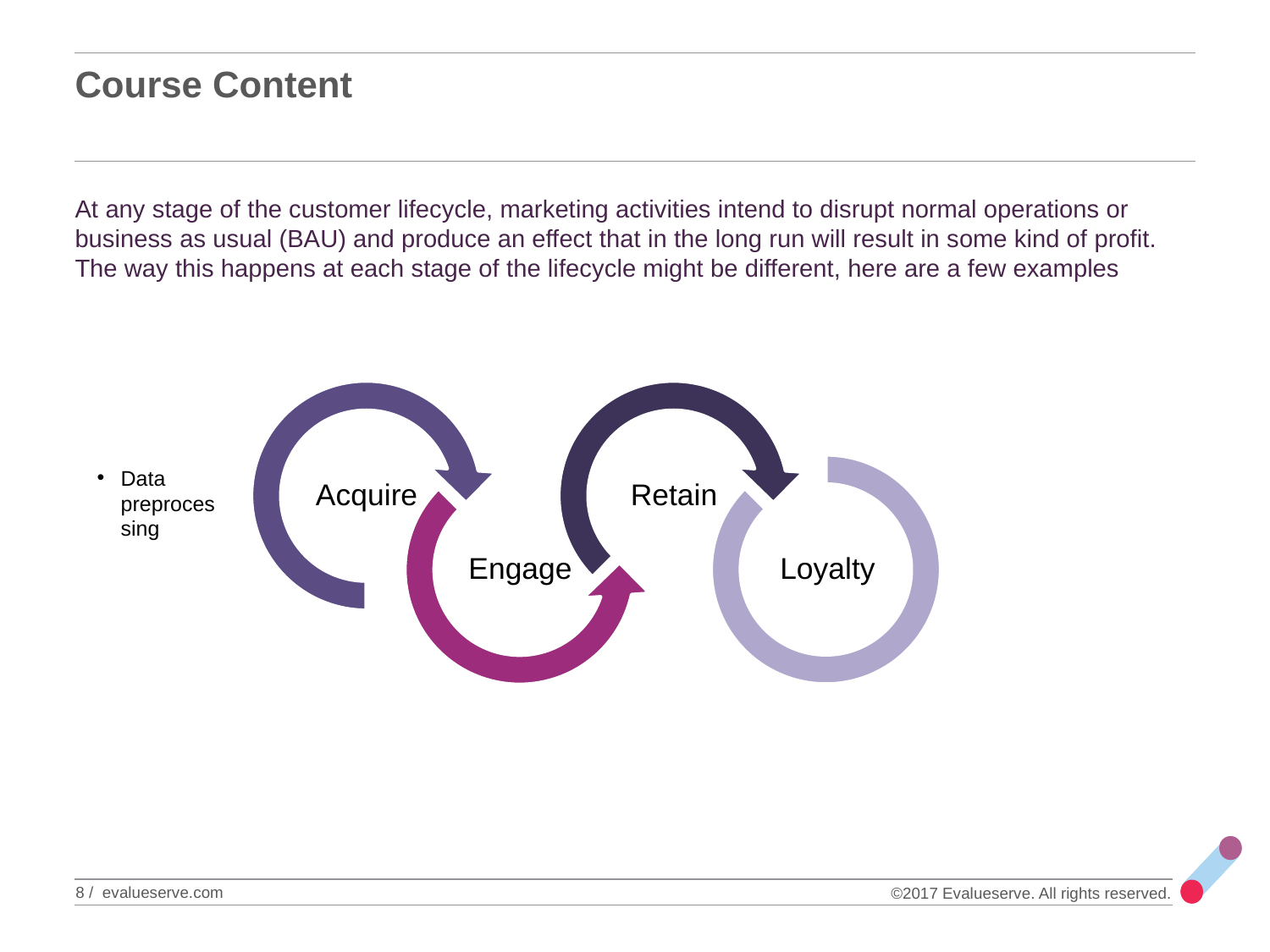

# Course Content

Acquire

Engage

Retain

Loyalty
At any stage of the customer lifecycle, marketing activities intend to disrupt normal operations or business as usual (BAU) and produce an effect that in the long run will result in some kind of profit. The way this happens at each stage of the lifecycle might be different, here are a few examples

Data preprocessing
8 /  evalueserve.com
©2017 Evalueserve. All rights reserved.